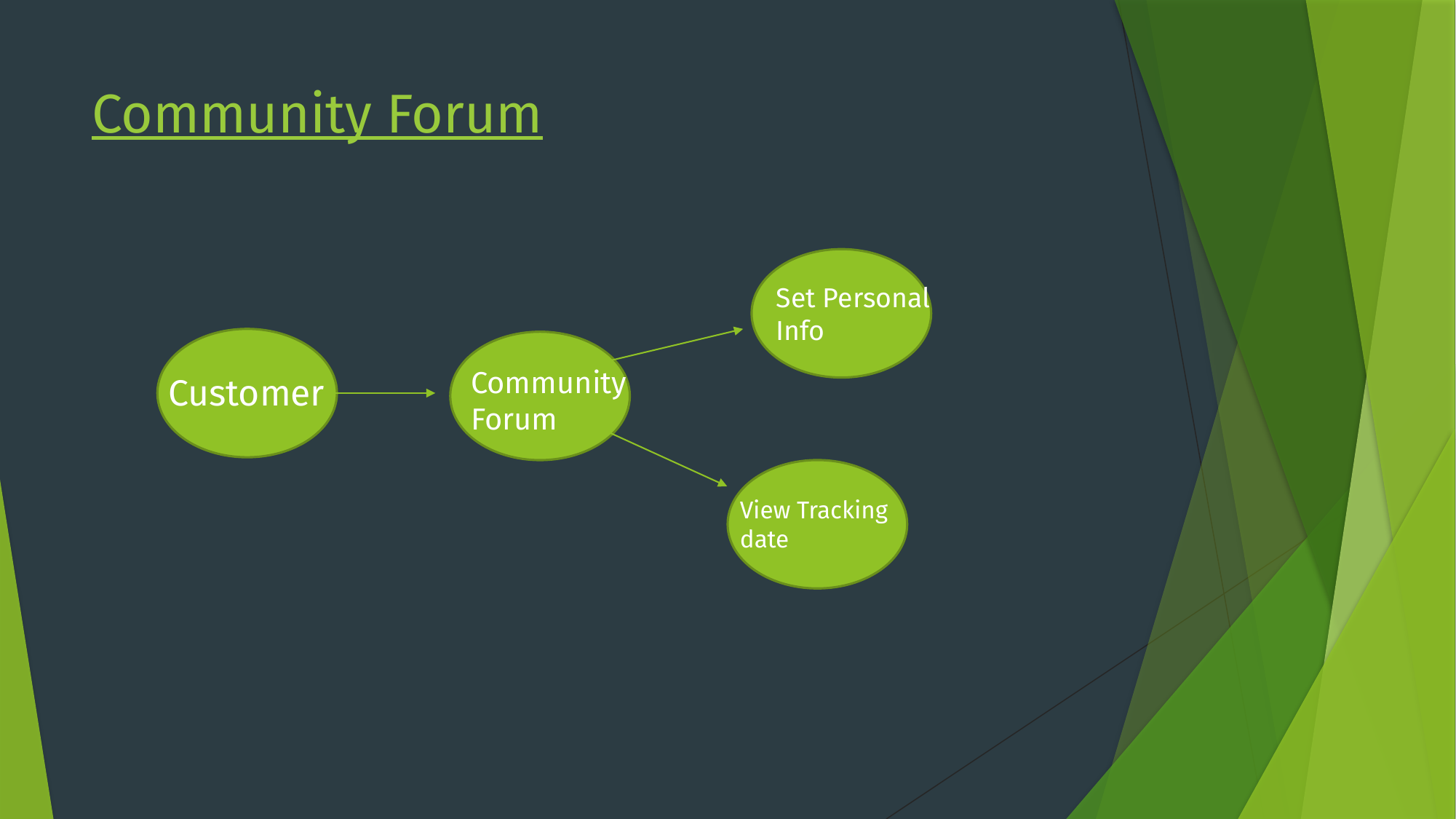

# Community Forum

Set Personal
Info

Community
Forum
Customer

View Tracking date